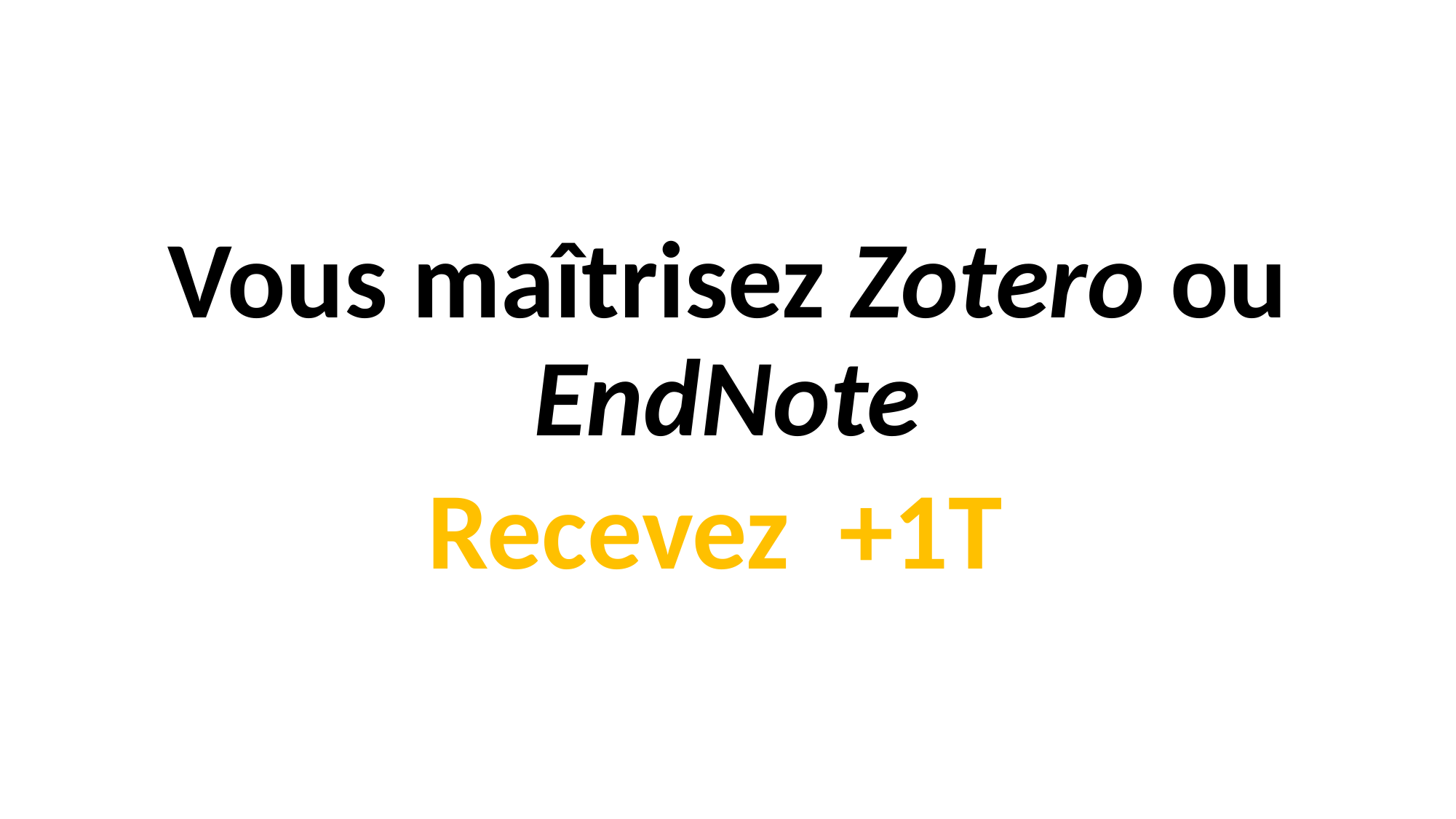

Vous maîtrisez Zotero ou EndNote
Recevez  +1T